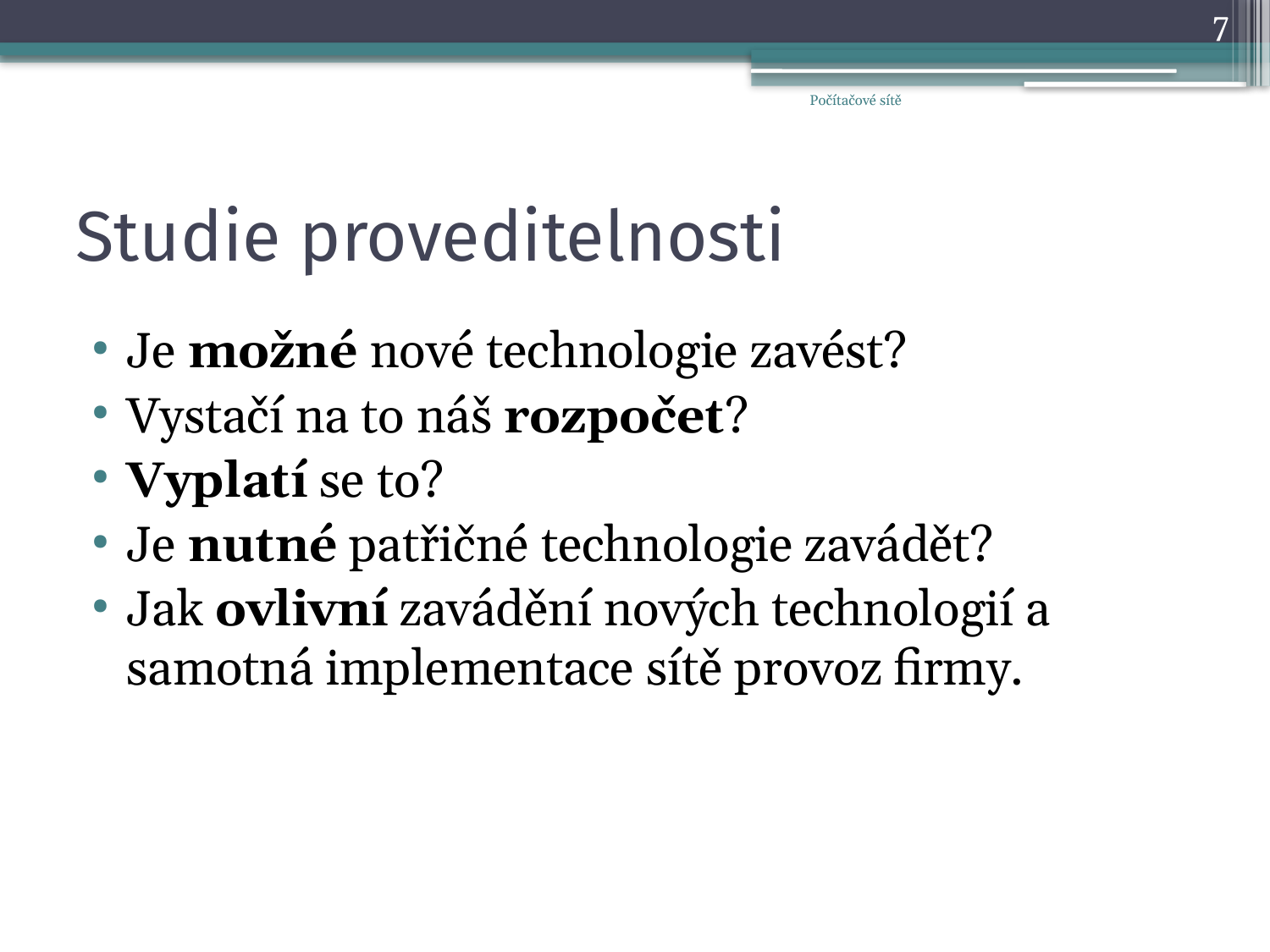

7
Počítačové sítě
# Studie proveditelnosti
Je možné nové technologie zavést?
Vystačí na to náš rozpočet?
Vyplatí se to?
Je nutné patřičné technologie zavádět?
Jak ovlivní zavádění nových technologií a samotná implementace sítě provoz firmy.